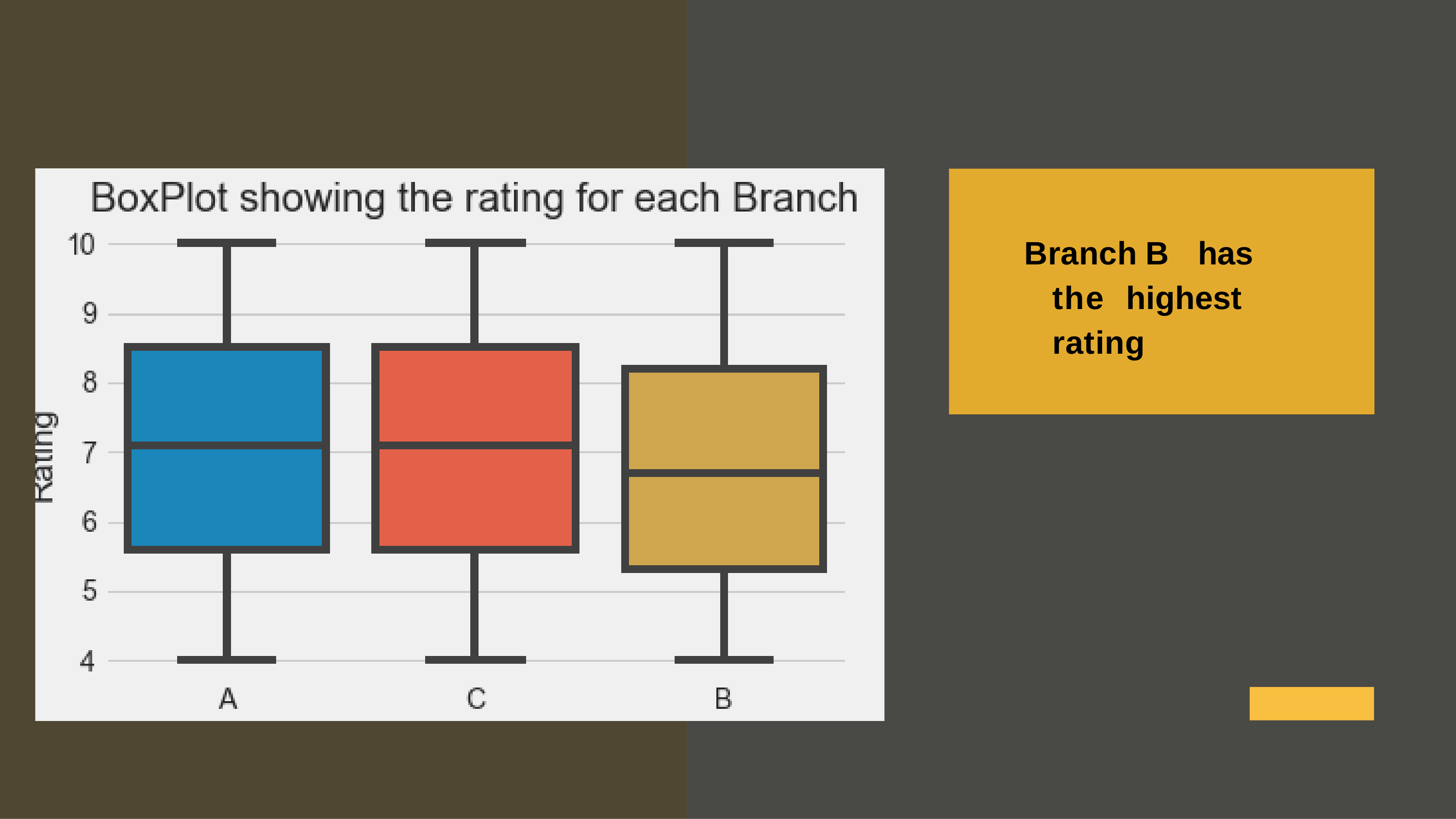

# Branch B	has the  highest rating